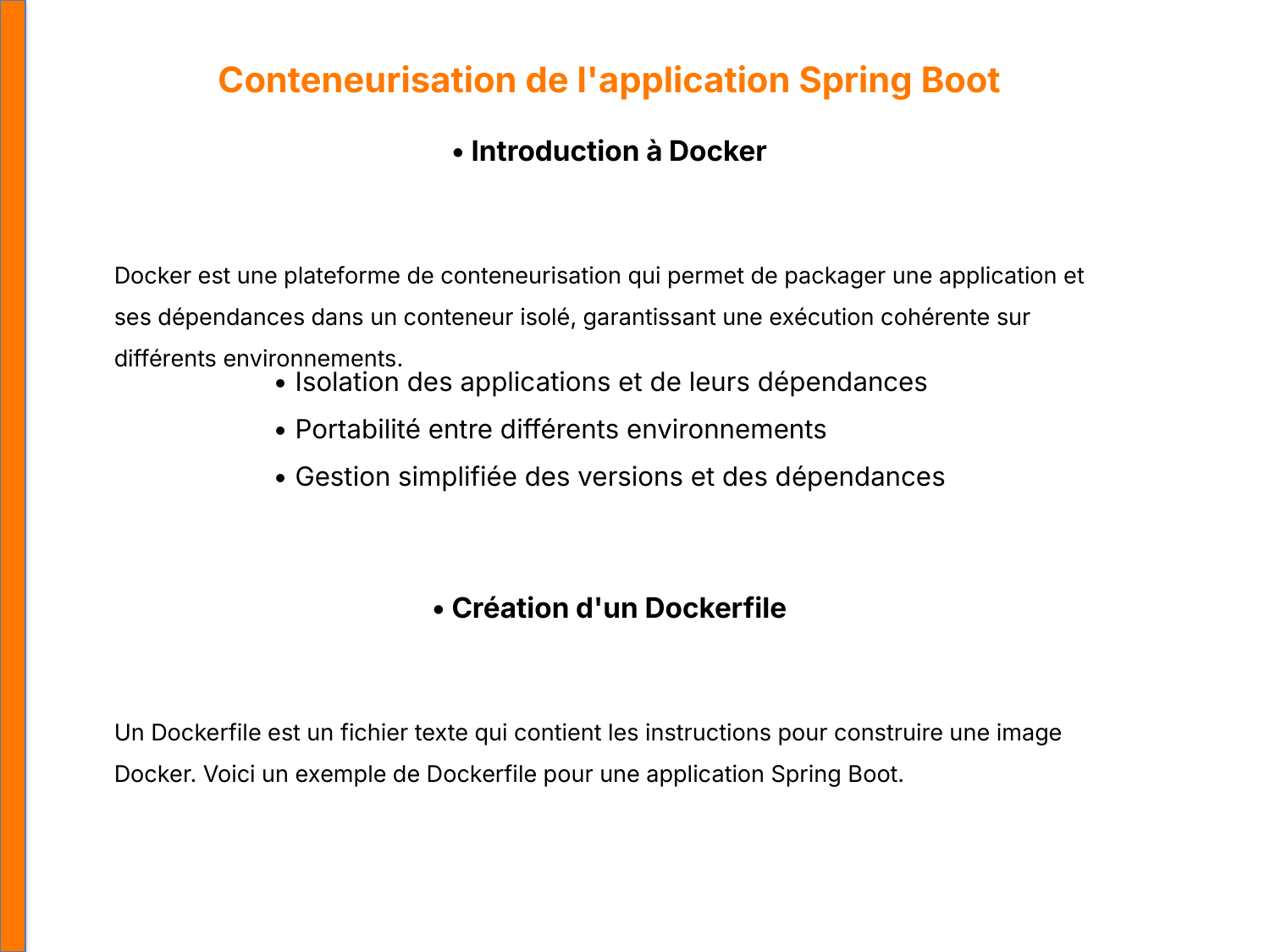

Conteneurisation de l'application Spring Boot
• Introduction à Docker

Docker est une plateforme de conteneurisation qui permet de packager une application et ses dépendances dans un conteneur isolé, garantissant une exécution cohérente sur différents environnements.

• Isolation des applications et de leurs dépendances
• Portabilité entre différents environnements
• Gestion simplifiée des versions et des dépendances
• Création d'un Dockerfile

Un Dockerfile est un fichier texte qui contient les instructions pour construire une image Docker. Voici un exemple de Dockerfile pour une application Spring Boot.